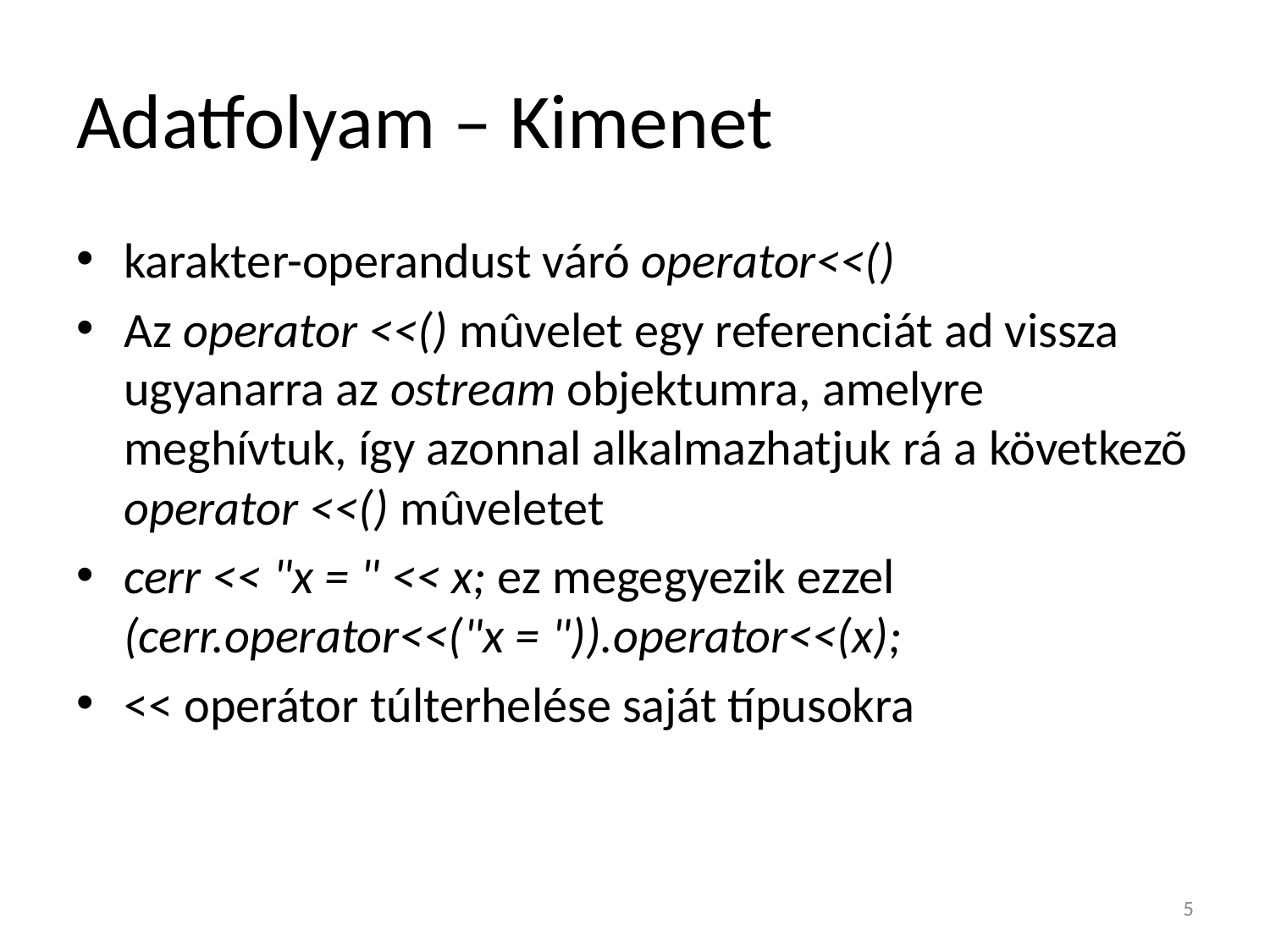

# Adatfolyam – Kimenet
karakter-operandust váró operator<<()
Az operator <<() mûvelet egy referenciát ad vissza ugyanarra az ostream objektumra, amelyre meghívtuk, így azonnal alkalmazhatjuk rá a következõ operator <<() mûveletet
cerr << "x = " << x; ez megegyezik ezzel (cerr.operator<<("x = ")).operator<<(x);
<< operátor túlterhelése saját típusokra
5